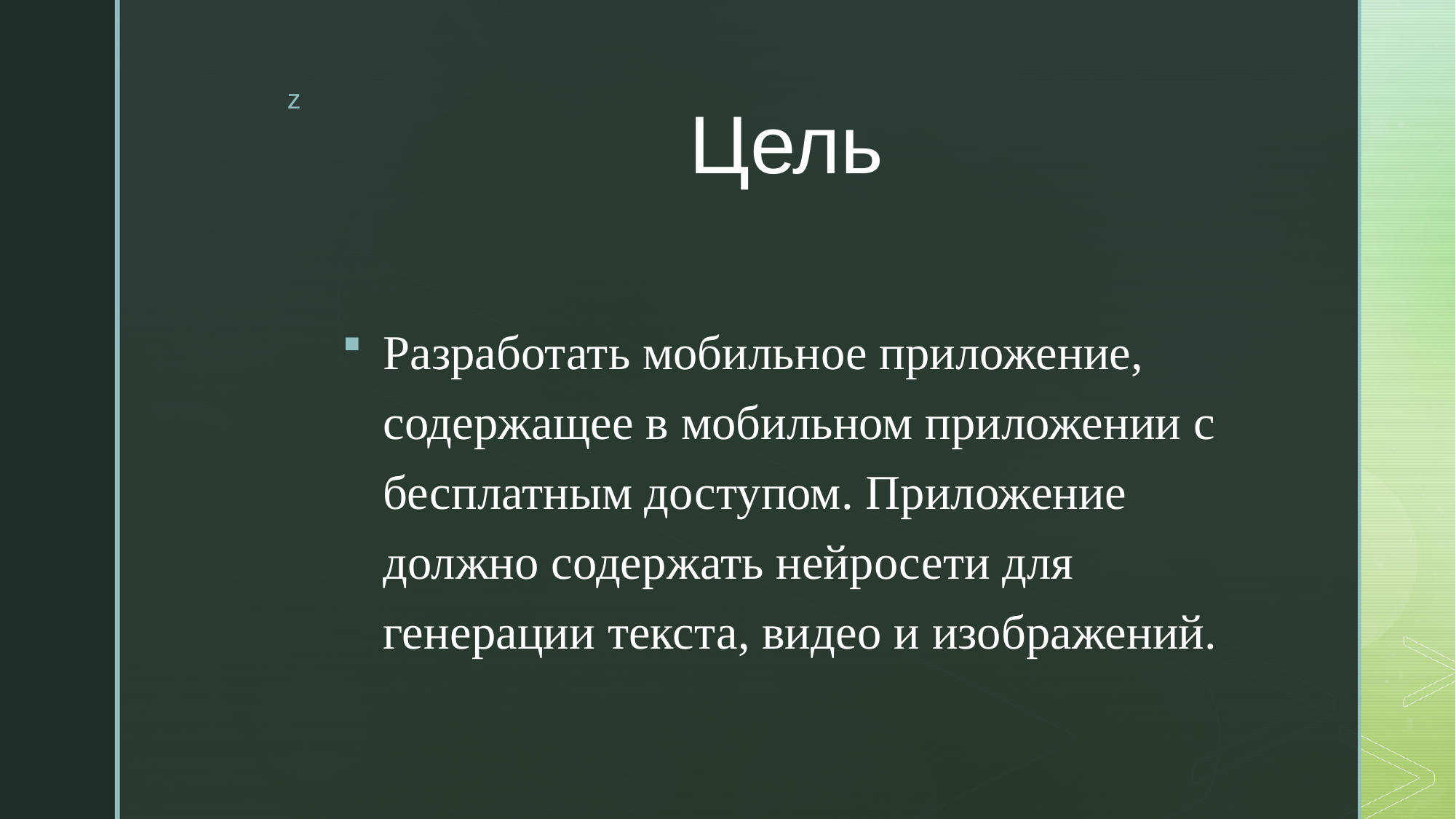

# Цель
Разработать мобильное приложение, содержащее в мобильном приложении с бесплатным доступом. Приложение должно содержать нейросети для генерации текста, видео и изображений.